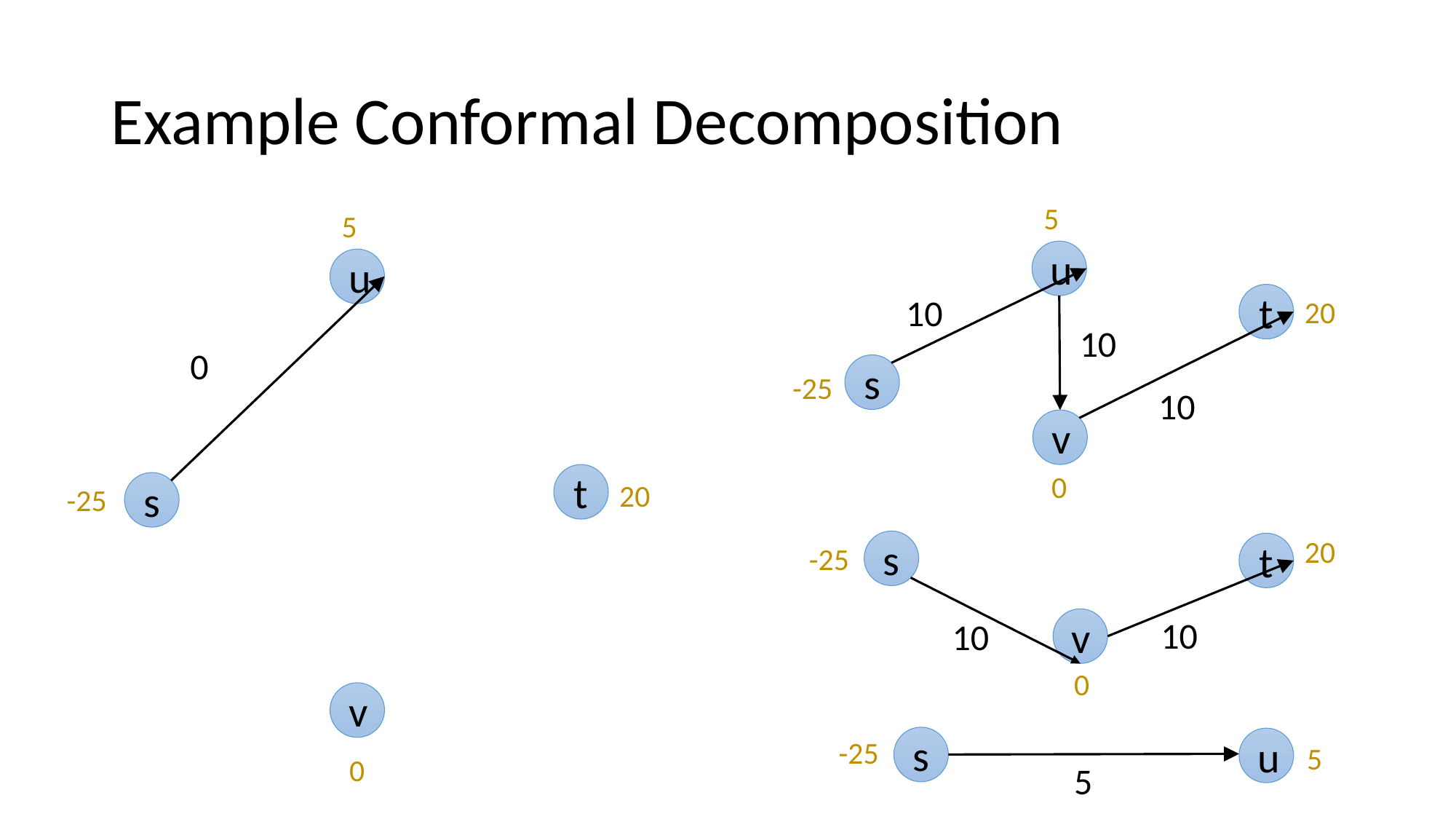

# Example Conformal Decomposition
5
5
u
u
t
10
20
10
0
s
-25
10
v
0
t
20
s
-25
20
s
t
-25
10
10
v
0
v
s
-25
u
5
0
5